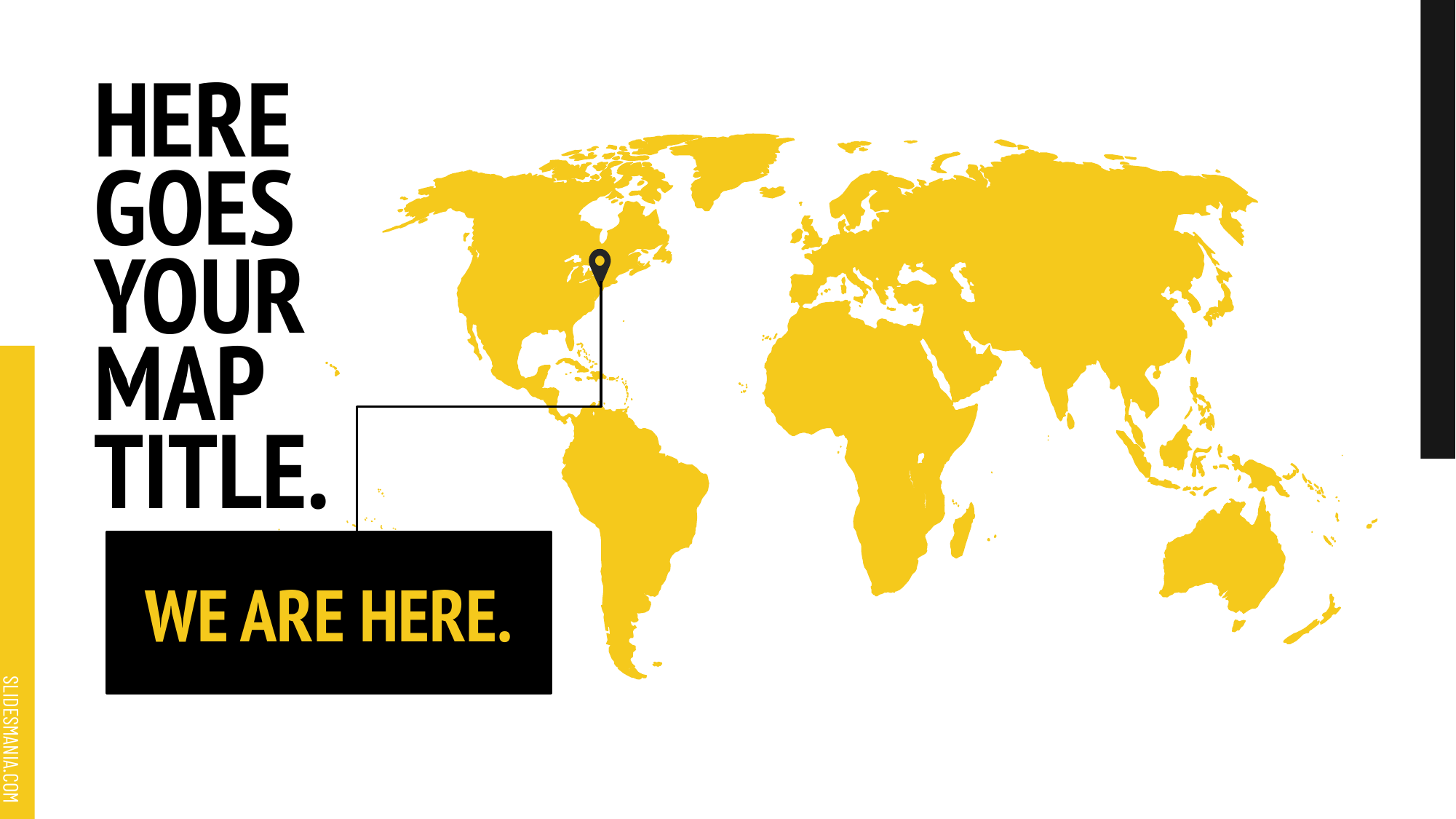

# HERE GOES YOUR MAP TITLE.

WE ARE HERE.